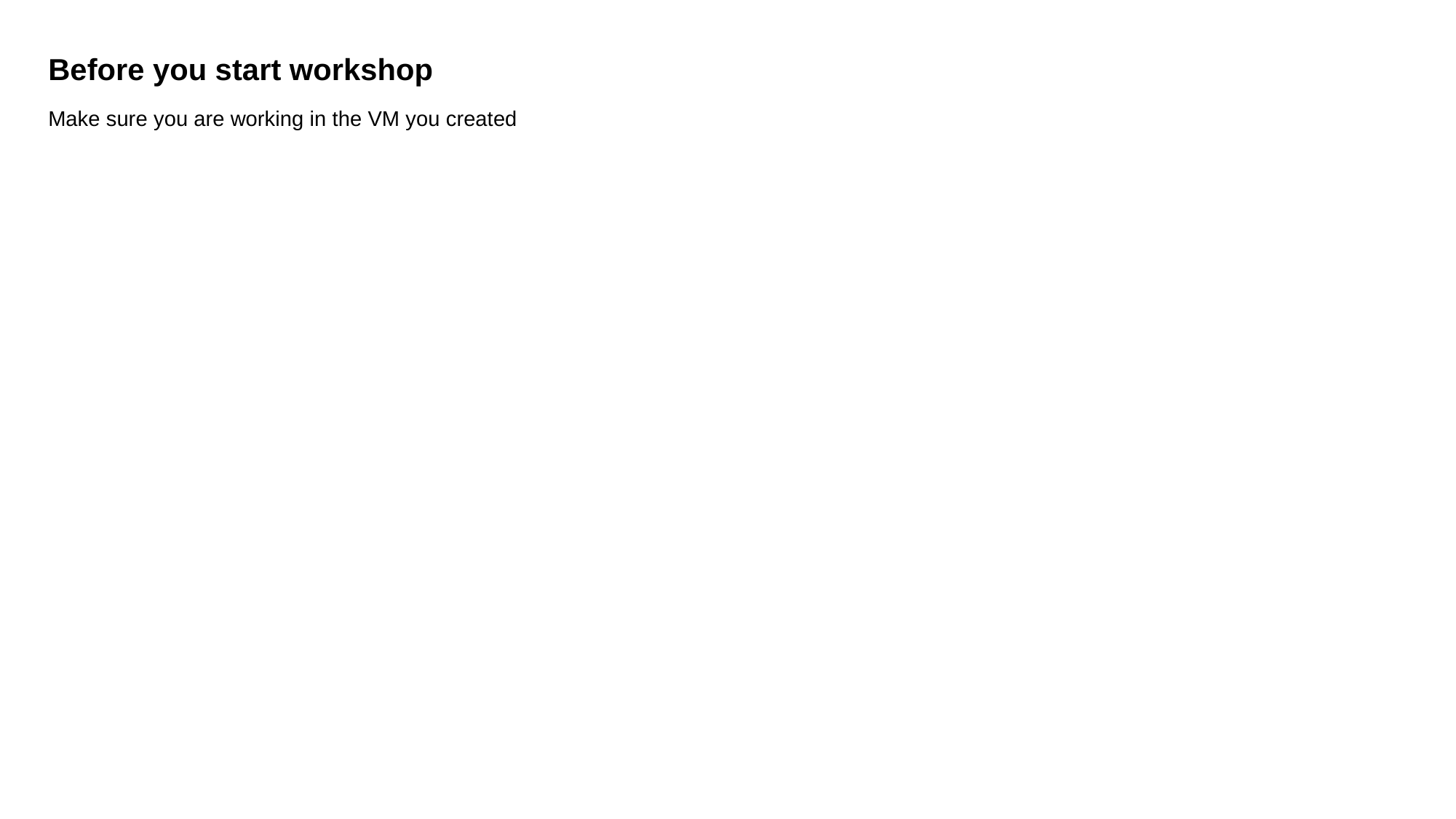

# Before you start workshop
Make sure you are working in the VM you created